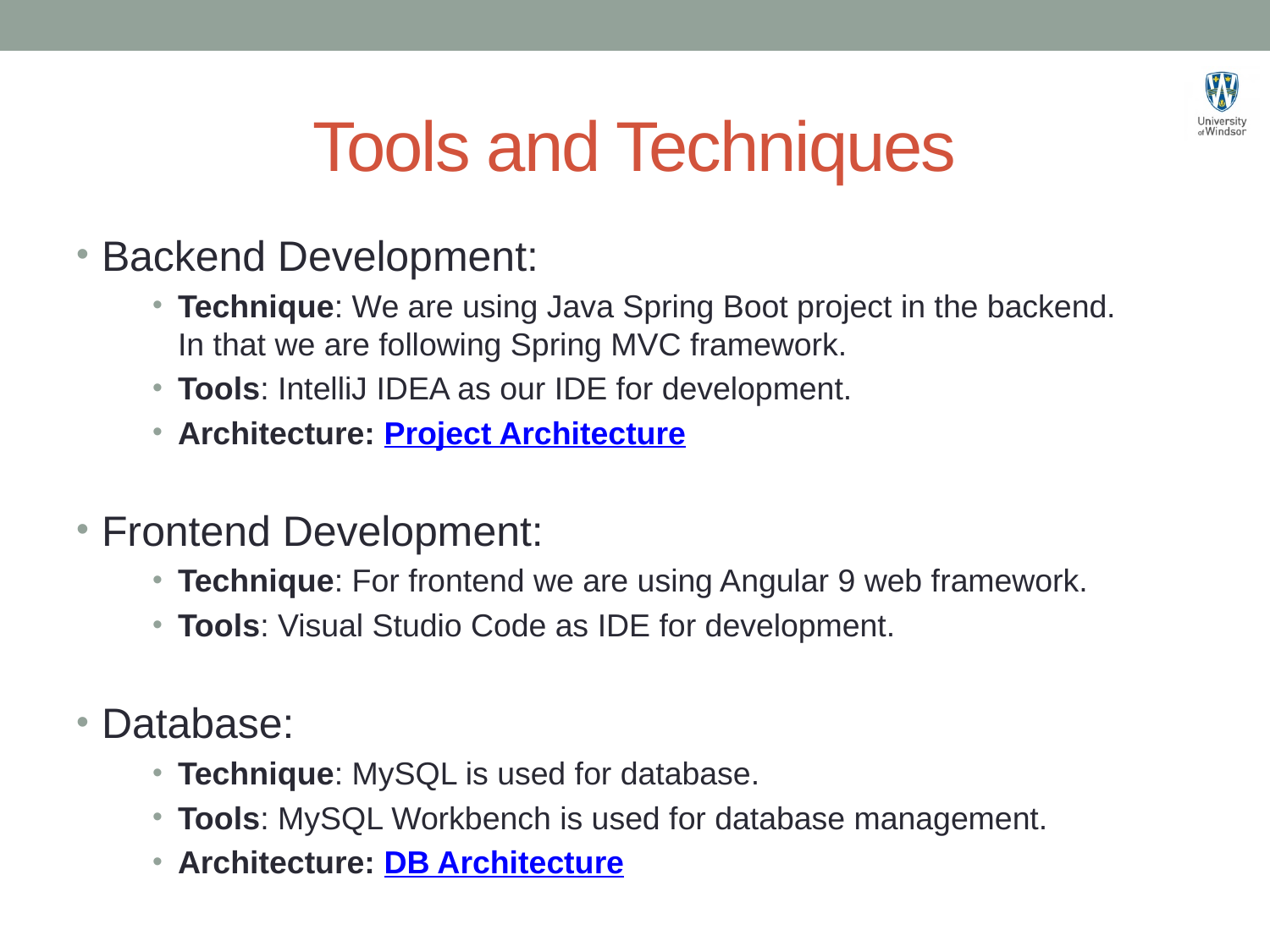

# Tools and Techniques
Backend Development:
Technique: We are using Java Spring Boot project in the backend. In that we are following Spring MVC framework.
Tools: IntelliJ IDEA as our IDE for development.
Architecture: Project Architecture

Frontend Development:
Technique: For frontend we are using Angular 9 web framework.
Tools: Visual Studio Code as IDE for development.

Database:
Technique: MySQL is used for database.
Tools: MySQL Workbench is used for database management.
Architecture: DB Architecture